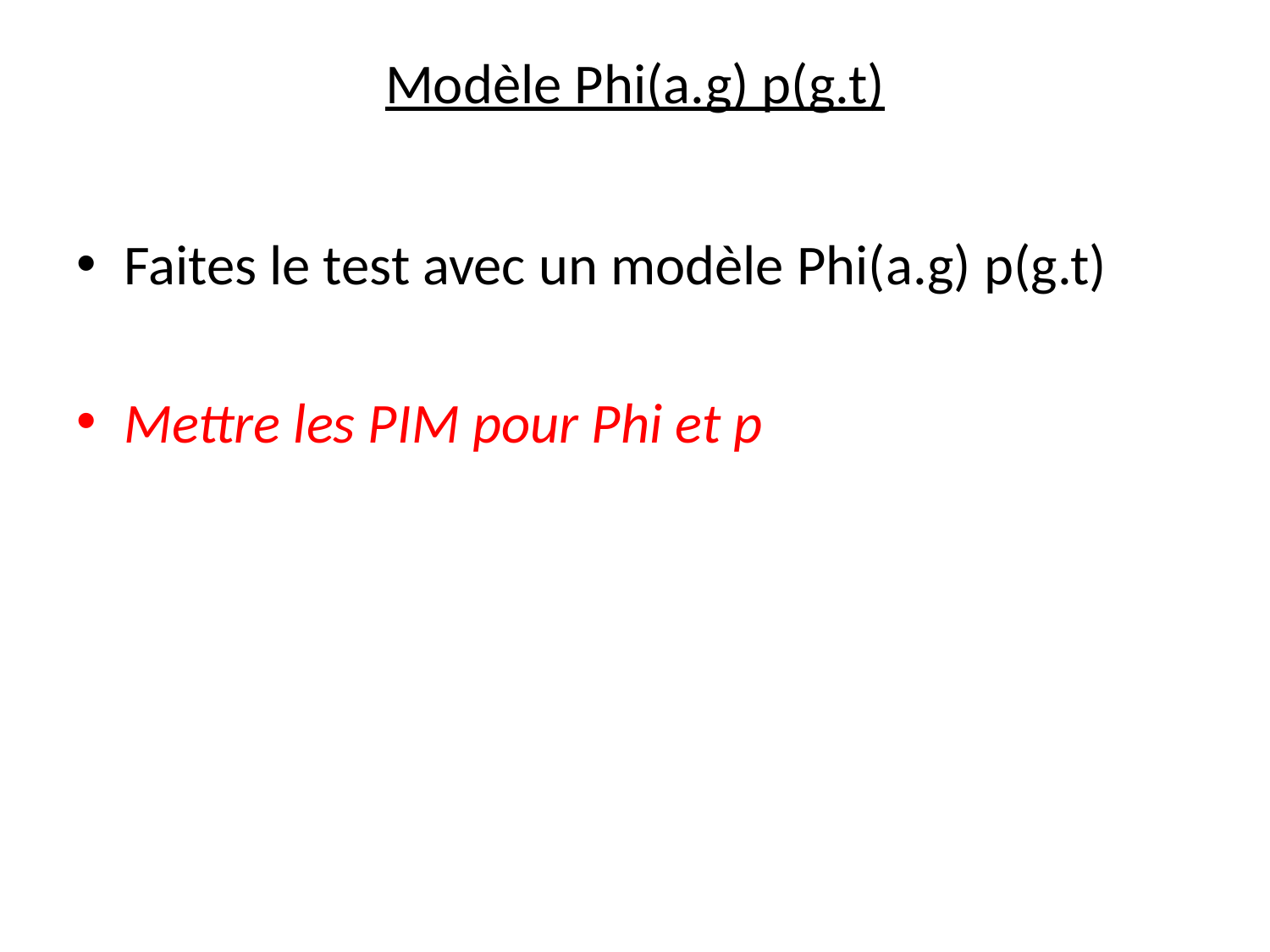

Modèle Phi(a.g) p(g.t)
Faites le test avec un modèle Phi(a.g) p(g.t)

Mettre les PIM pour Phi et p